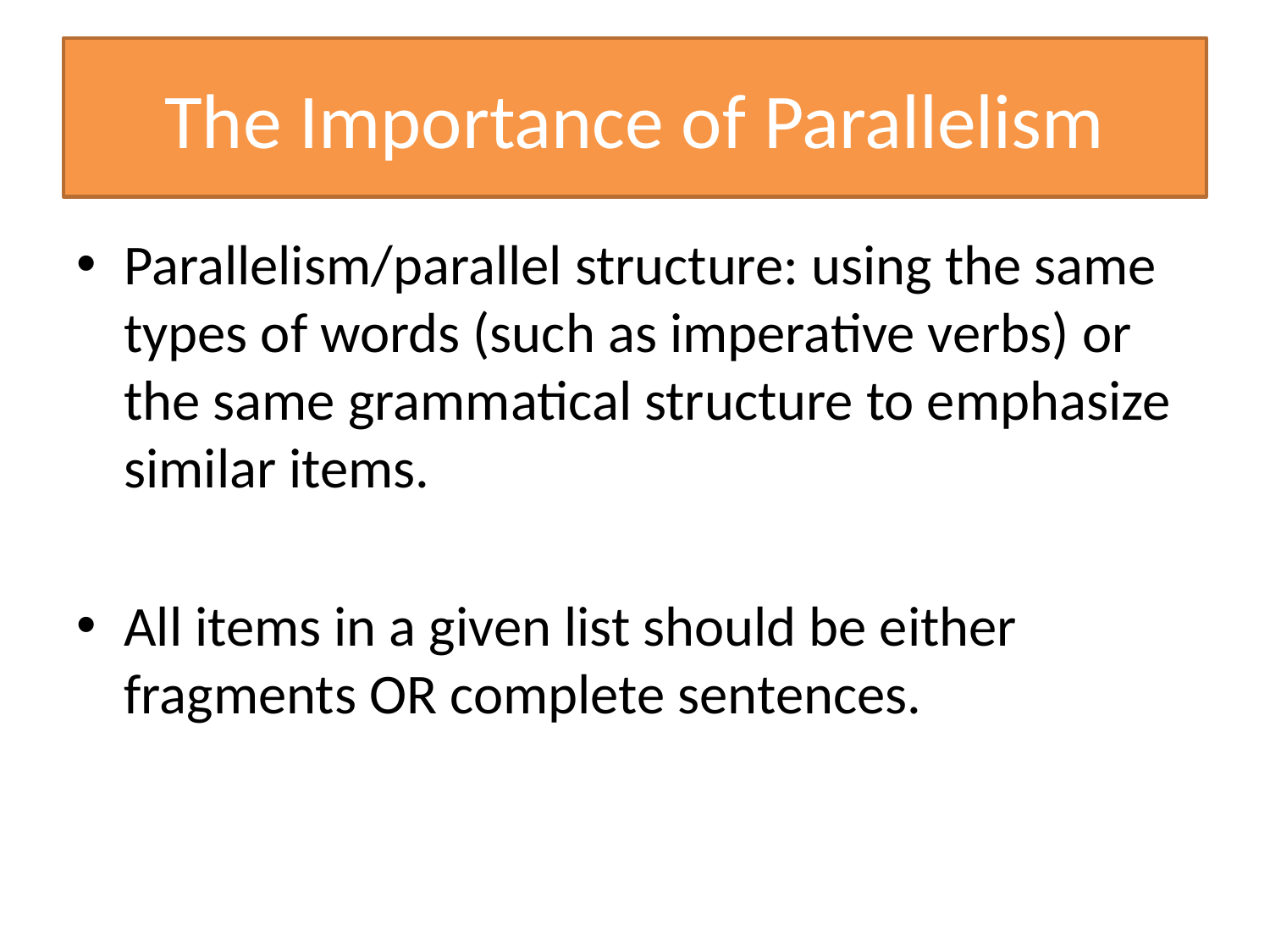

# The Importance of Parallelism
Parallelism/parallel structure: using the same types of words (such as imperative verbs) or the same grammatical structure to emphasize similar items.

All items in a given list should be either fragments OR complete sentences.